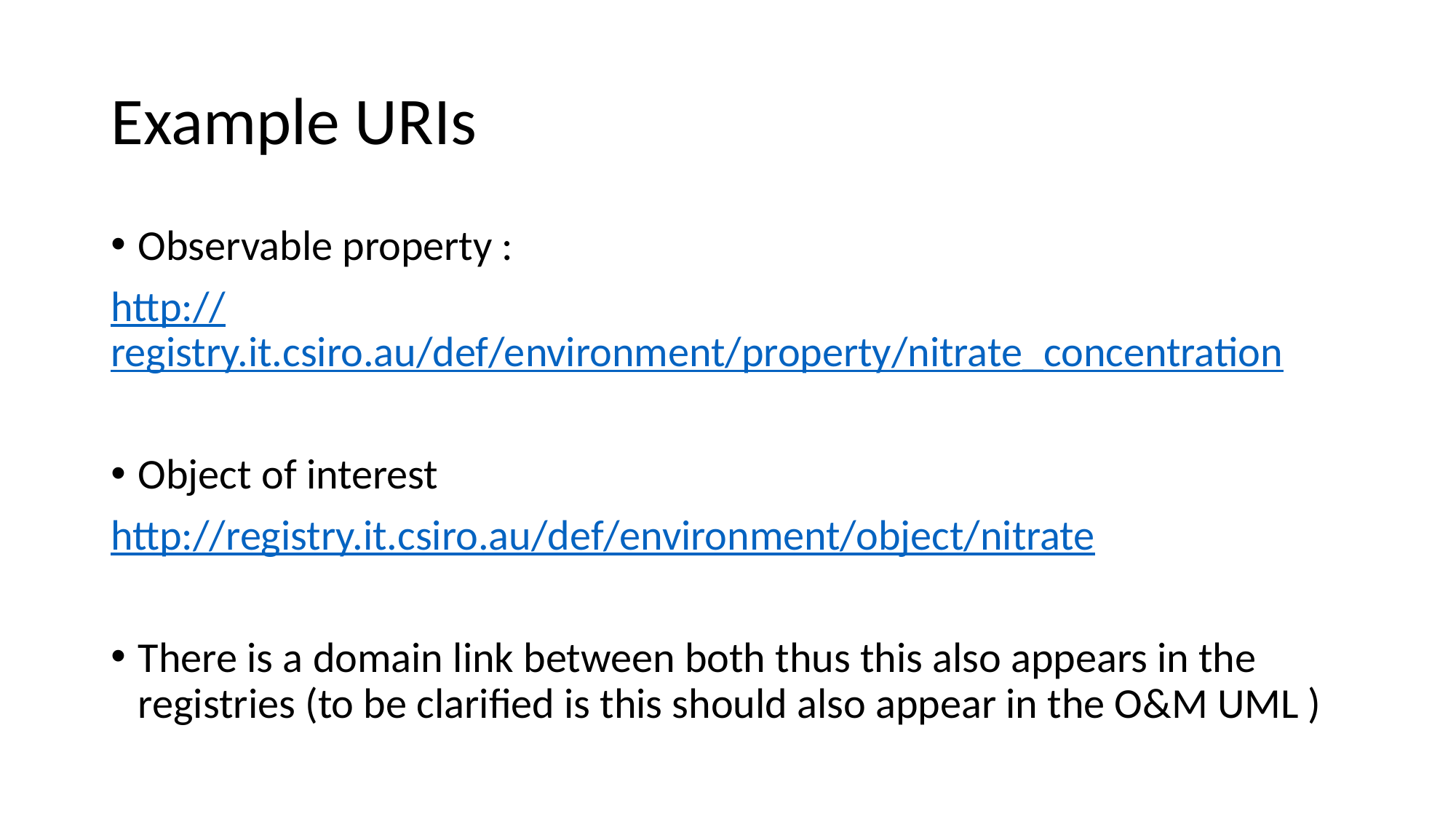

# Example URIs
Observable property :
http://registry.it.csiro.au/def/environment/property/nitrate_concentration

Object of interest
http://registry.it.csiro.au/def/environment/object/nitrate

There is a domain link between both thus this also appears in the registries (to be clarified is this should also appear in the O&M UML )